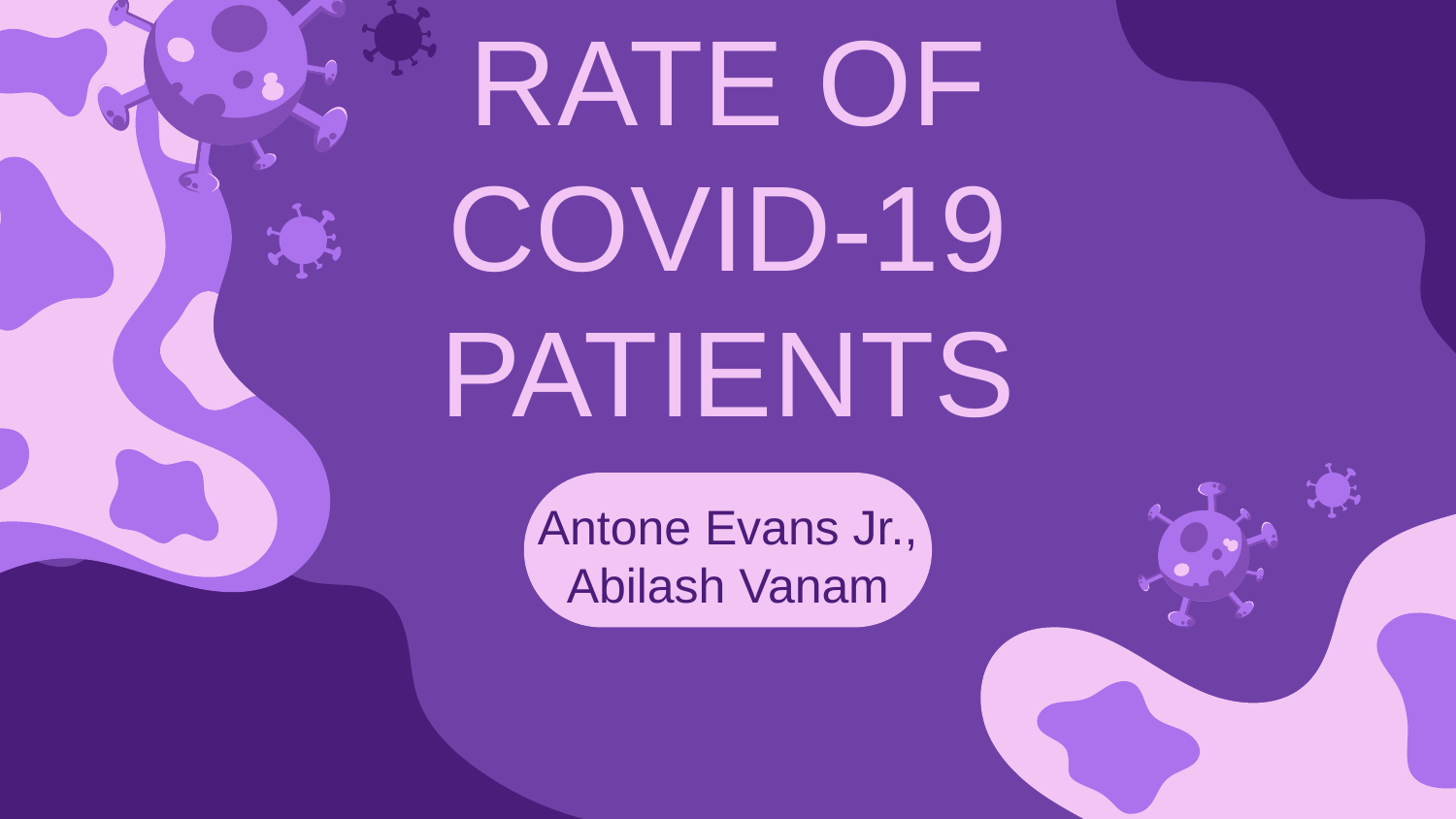

# PREDICTING THE SURVIVAL RATE OF COVID-19 PATIENTS

Antone Evans Jr.,
Abilash Vanam